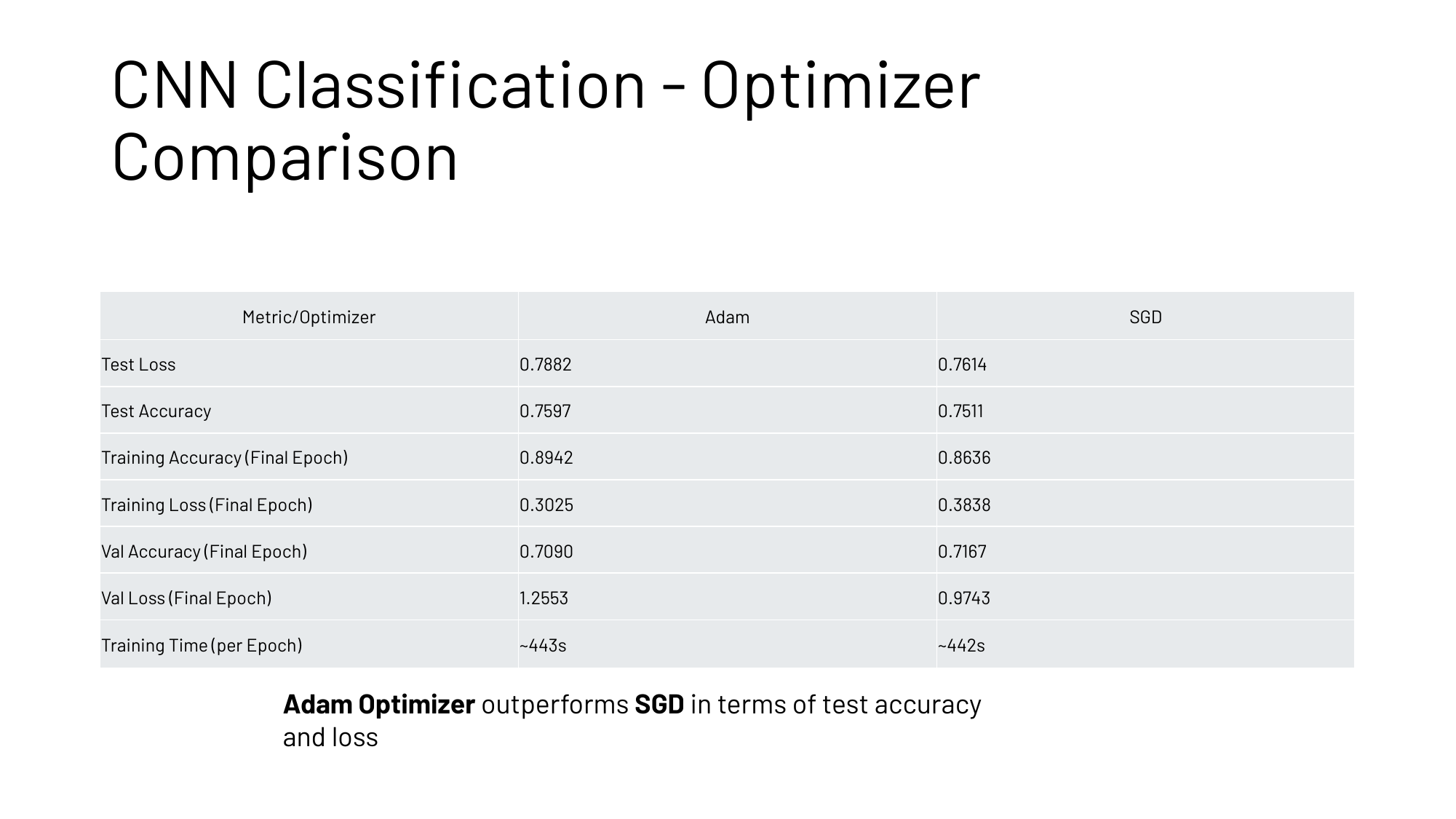

# CNN Classification - Optimizer Comparison
| Metric/Optimizer | Adam | SGD |
| --- | --- | --- |
| Test Loss | 0.7882 | 0.7614 |
| Test Accuracy | 0.7597 | 0.7511 |
| Training Accuracy (Final Epoch) | 0.8942 | 0.8636 |
| Training Loss (Final Epoch) | 0.3025 | 0.3838 |
| Val Accuracy (Final Epoch) | 0.7090 | 0.7167 |
| Val Loss (Final Epoch) | 1.2553 | 0.9743 |
| Training Time (per Epoch) | ~443s | ~442s |
Adam Optimizer outperforms SGD in terms of test accuracy and loss